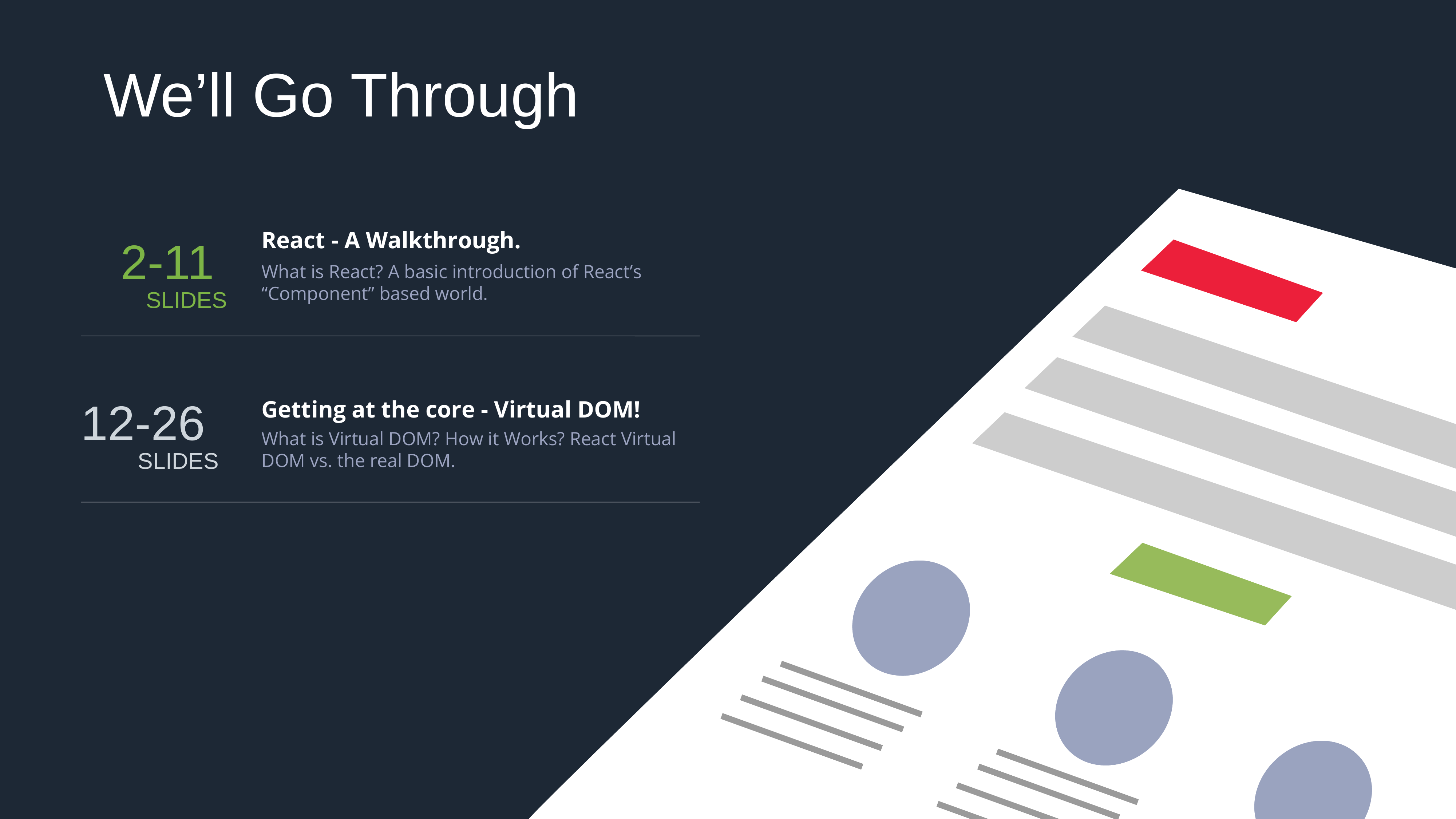

Getting at the core - Virtual DOM!
What is Virtual DOM? How it Works? React Virtual DOM vs. the real DOM.

We’ll Go Through

React - A Walkthrough.
2-11
What is React? A basic introduction of React’s “Component” based world.
SLIDES

12-26
SLIDES